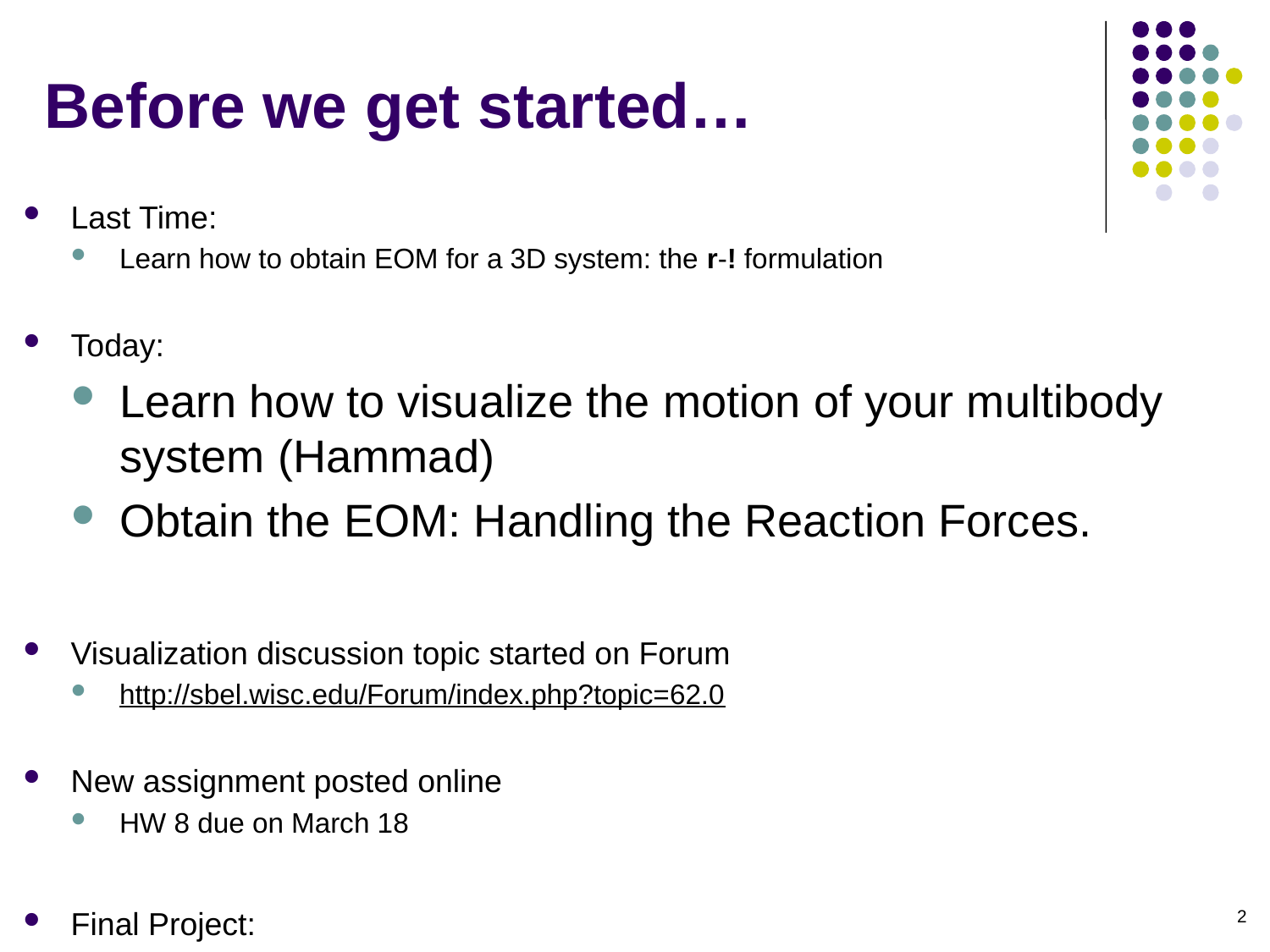

# Before we get started…
Last Time:
Learn how to obtain EOM for a 3D system: the r-! formulation

Today:
Learn how to visualize the motion of your multibody system (Hammad)
Obtain the EOM: Handling the Reaction Forces.

Visualization discussion topic started on Forum
http://sbel.wisc.edu/Forum/index.php?topic=62.0

New assignment posted online
HW 8 due on March 18

Final Project:
I’ll provide feedback within one week
Topics and your one pager will appear on the class webpage

2